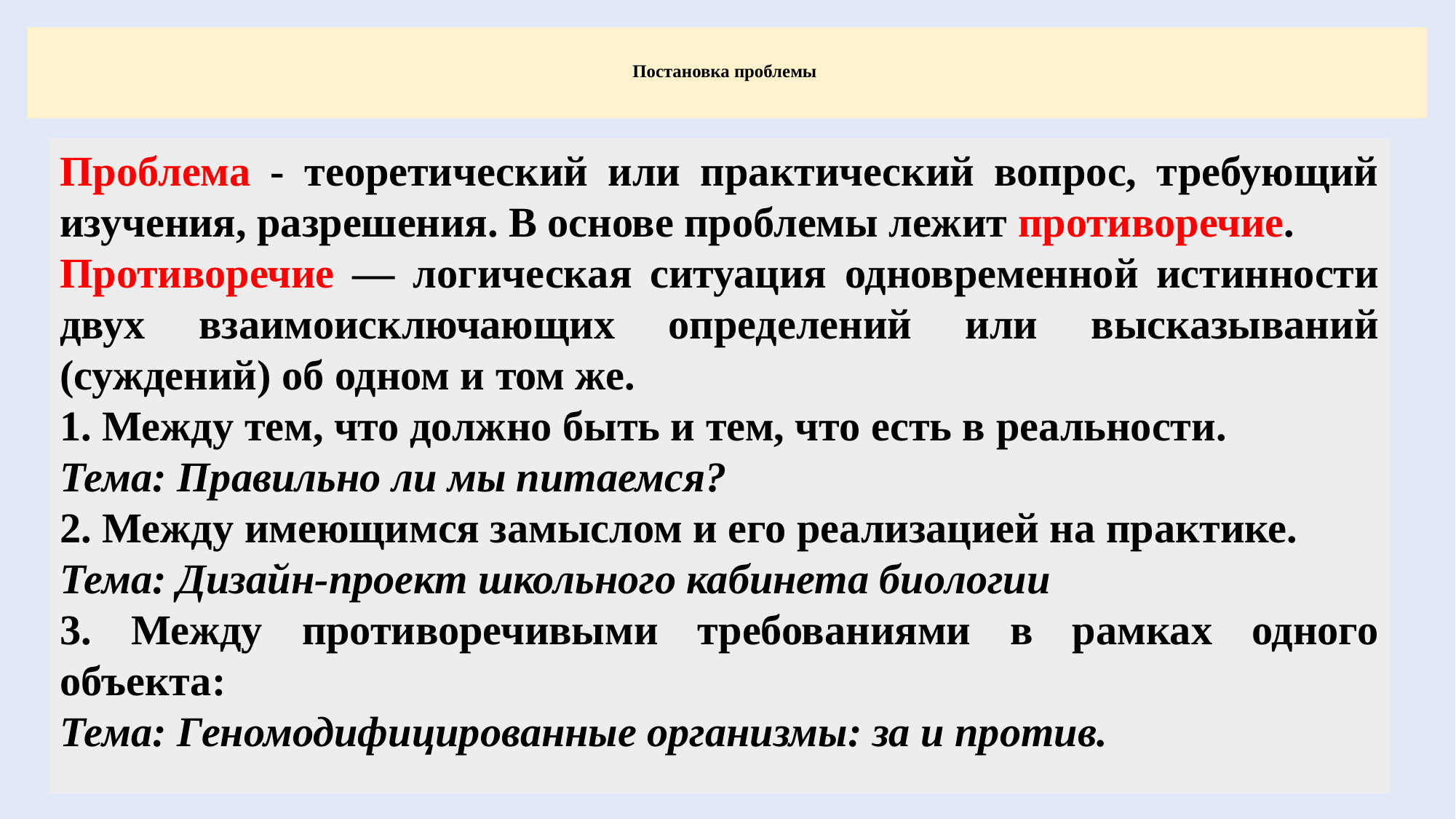

# Постановка проблемы
Проблема - теоретический или практический вопрос, требующий изучения, разрешения. В основе проблемы лежит противоречие.
Противоречие — логическая ситуация одновременной истинности двух взаимоисключающих определений или высказываний (суждений) об одном и том же.
1. Между тем, что должно быть и тем, что есть в реальности.
Тема: Правильно ли мы питаемся?
2. Между имеющимся замыслом и его реализацией на практике.
Тема: Дизайн-проект школьного кабинета биологии
3. Между противоречивыми требованиями в рамках одного объекта:
Тема: Геномодифицированные организмы: за и против.